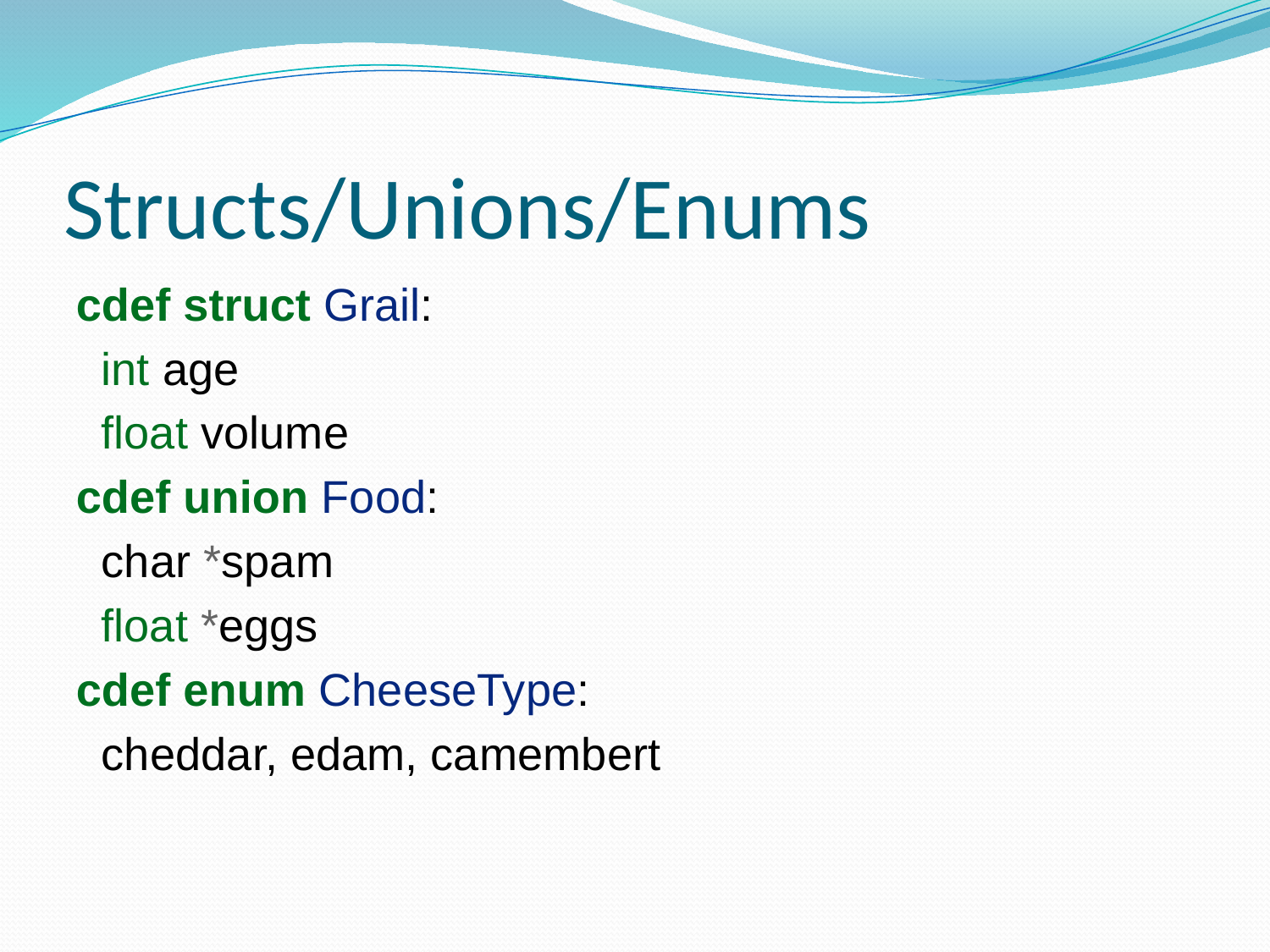

# Structs/Unions/Enums
cdef struct Grail:
  int age
  float volume
cdef union Food:
  char *spam
  float *eggs
cdef enum CheeseType:
  cheddar, edam, camembert